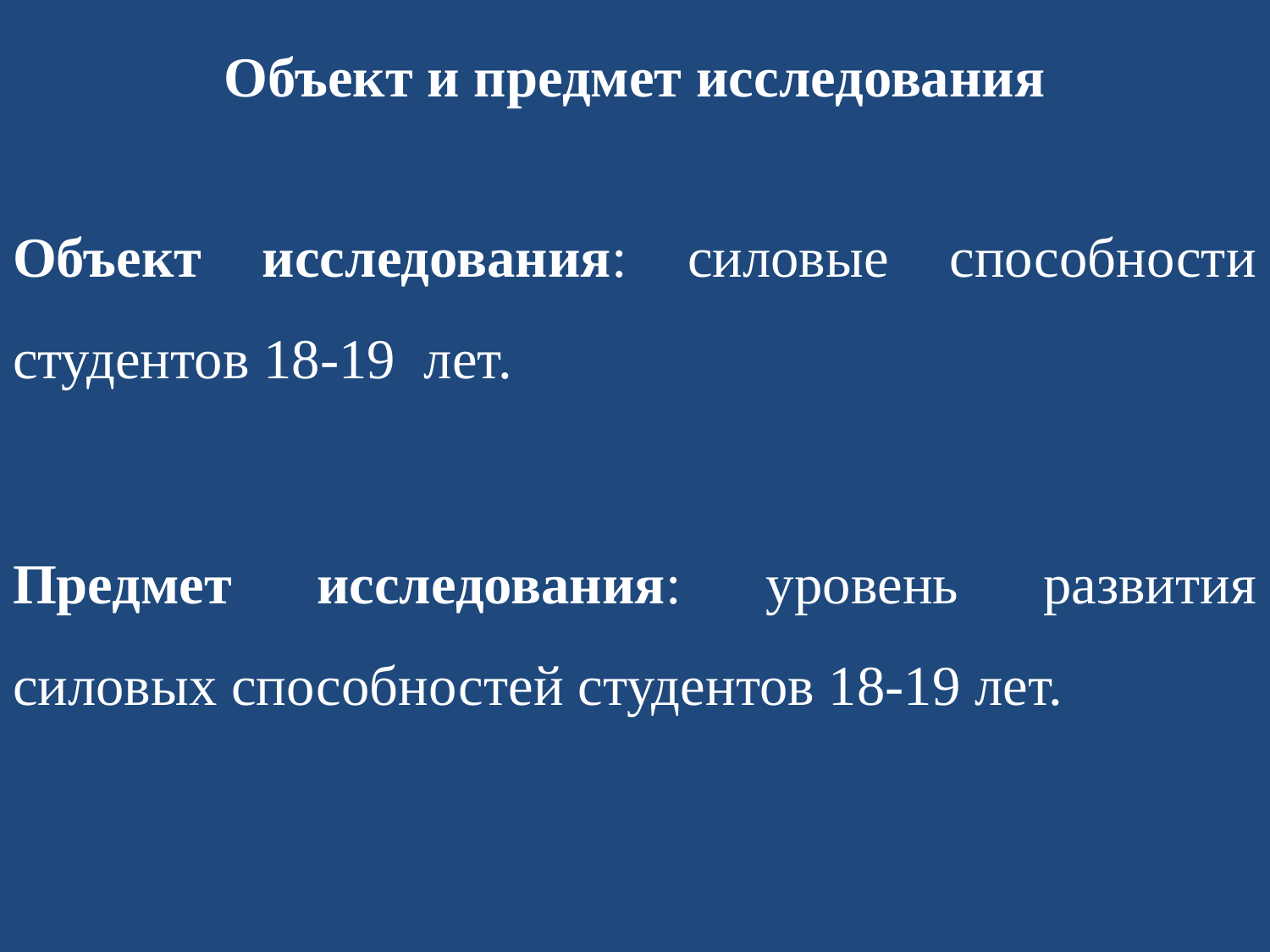

Объект и предмет исследования
Объект исследования: силовые способности студентов 18-19  лет.

Предмет исследования: уровень развития силовых способностей студентов 18-19 лет.